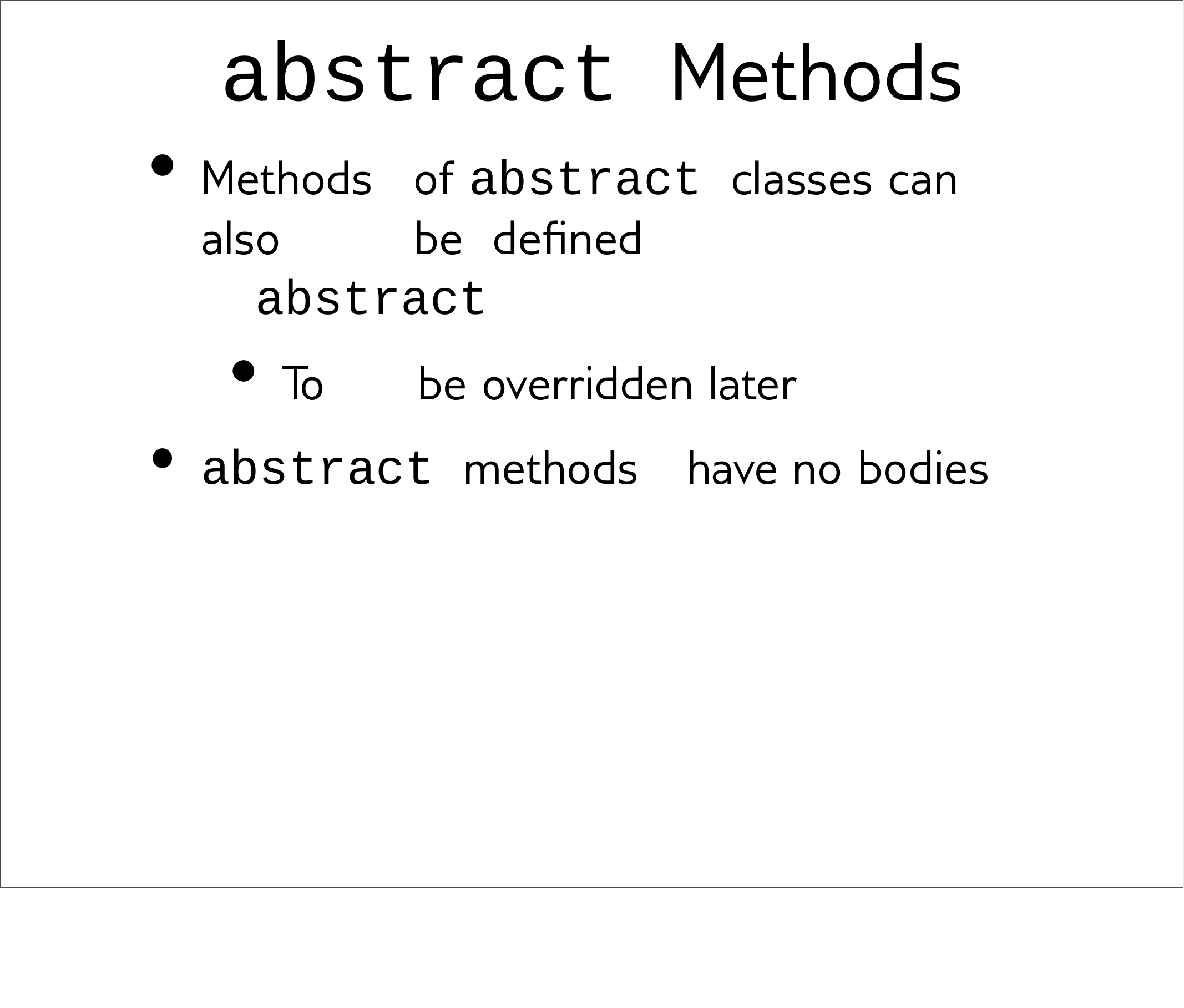

# abstract Methods
Methods	of abstract classes can also	be  defined	abstract
To	be overridden later
abstract methods	have no bodies